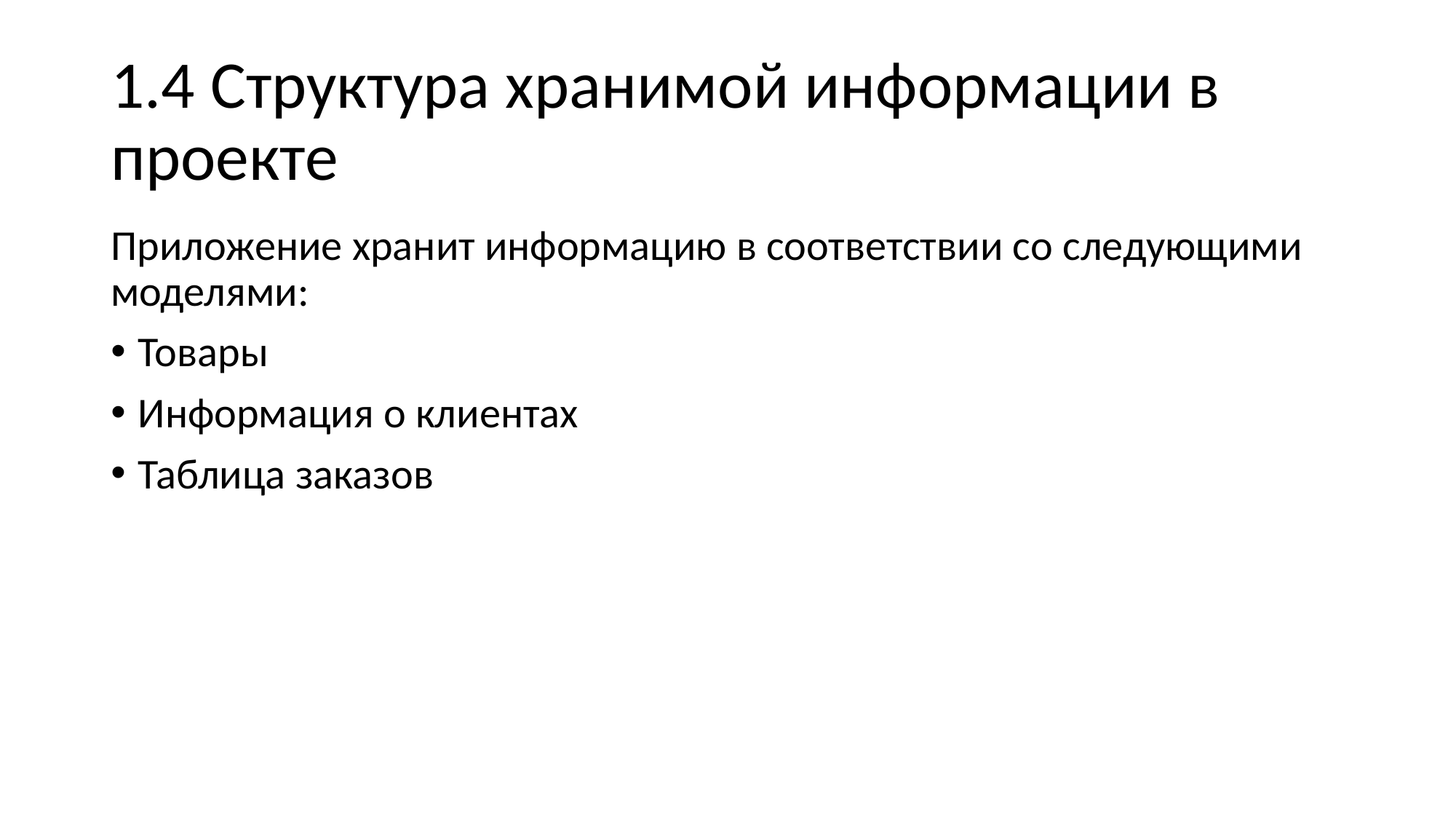

# 1.4 Структура хранимой информации в проекте
Приложение хранит информацию в соответствии со следующими моделями:
Товары
Информация о клиентах
Таблица заказов